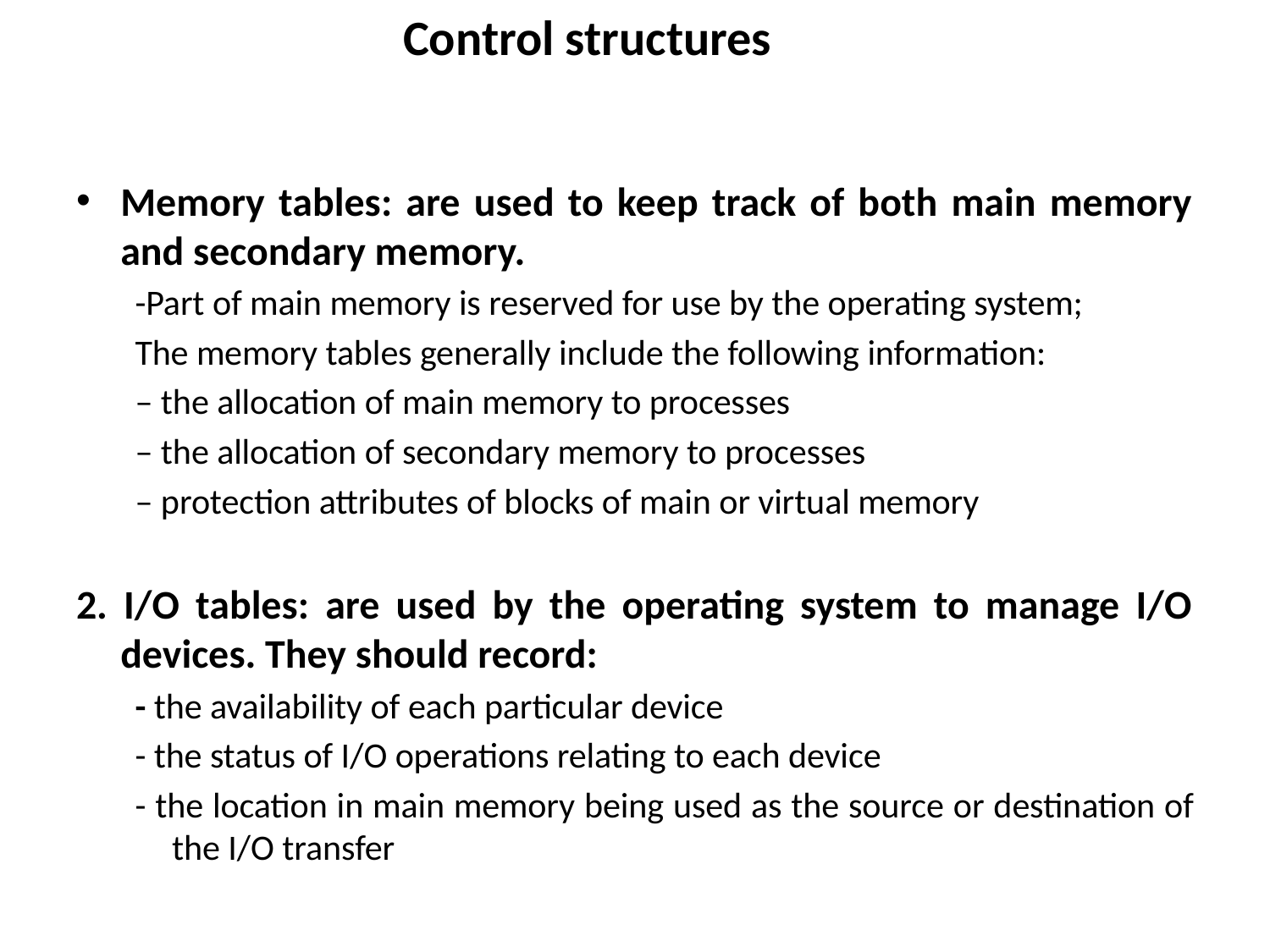

Control structures
Memory tables: are used to keep track of both main memory and secondary memory.
-Part of main memory is reserved for use by the operating system;
The memory tables generally include the following information:
– the allocation of main memory to processes
– the allocation of secondary memory to processes
– protection attributes of blocks of main or virtual memory

2. I/O tables: are used by the operating system to manage I/O devices. They should record:
- the availability of each particular device
- the status of I/O operations relating to each device
- the location in main memory being used as the source or destination of the I/O transfer